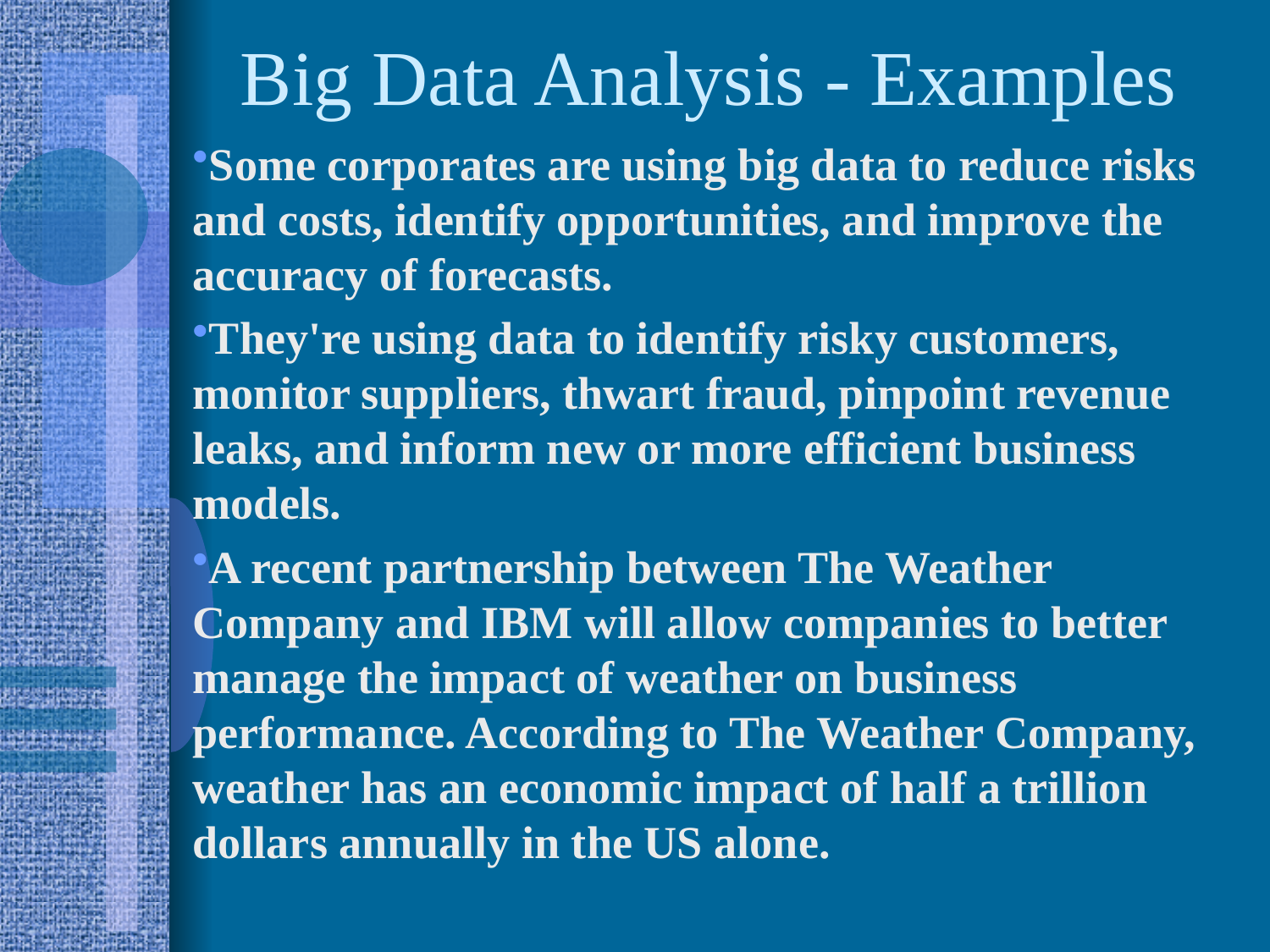

# Big Data Analysis - Examples
Some corporates are using big data to reduce risks and costs, identify opportunities, and improve the accuracy of forecasts.
They're using data to identify risky customers, monitor suppliers, thwart fraud, pinpoint revenue leaks, and inform new or more efficient business models.
A recent partnership between The Weather Company and IBM will allow companies to better manage the impact of weather on business performance. According to The Weather Company, weather has an economic impact of half a trillion dollars annually in the US alone.